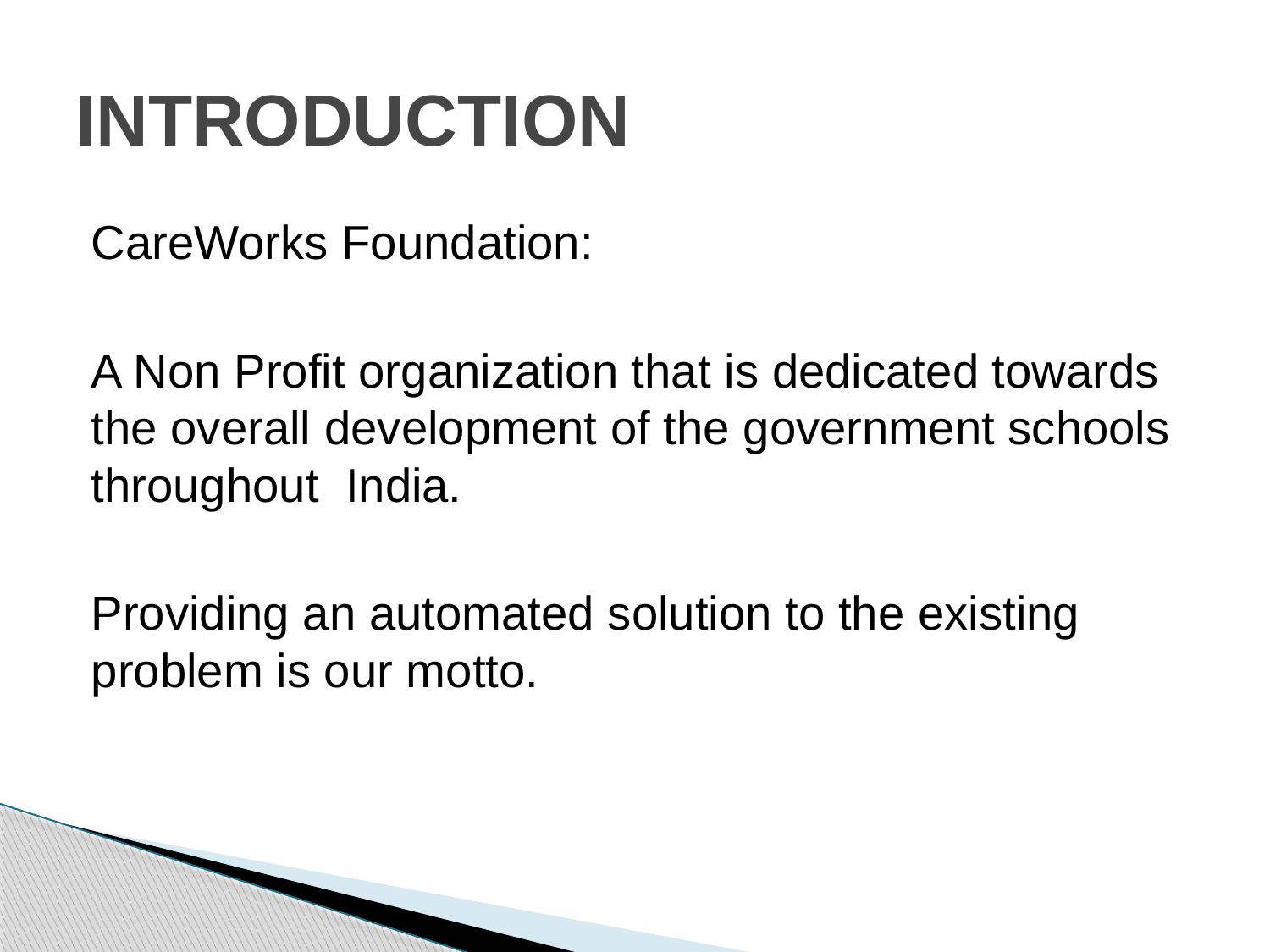

# INTRODUCTION
CareWorks Foundation:

A Non Profit organization that is dedicated towards the overall development of the government schools throughout  India.

Providing an automated solution to the existing problem is our motto.